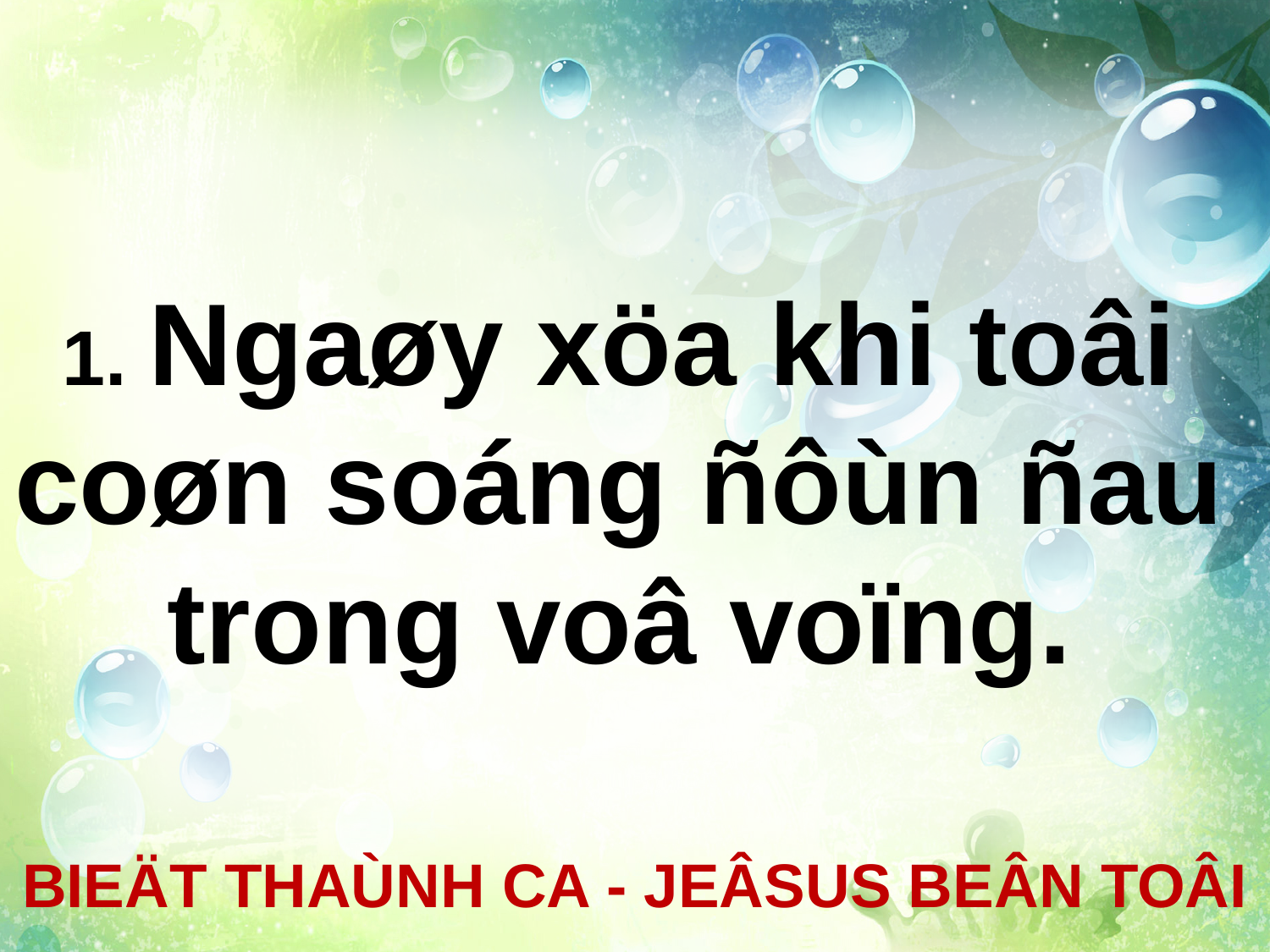

1. Ngaøy xöa khi toâi
coøn soáng ñôùn ñau
trong voâ voïng.
BIEÄT THAÙNH CA - JEÂSUS BEÂN TOÂI